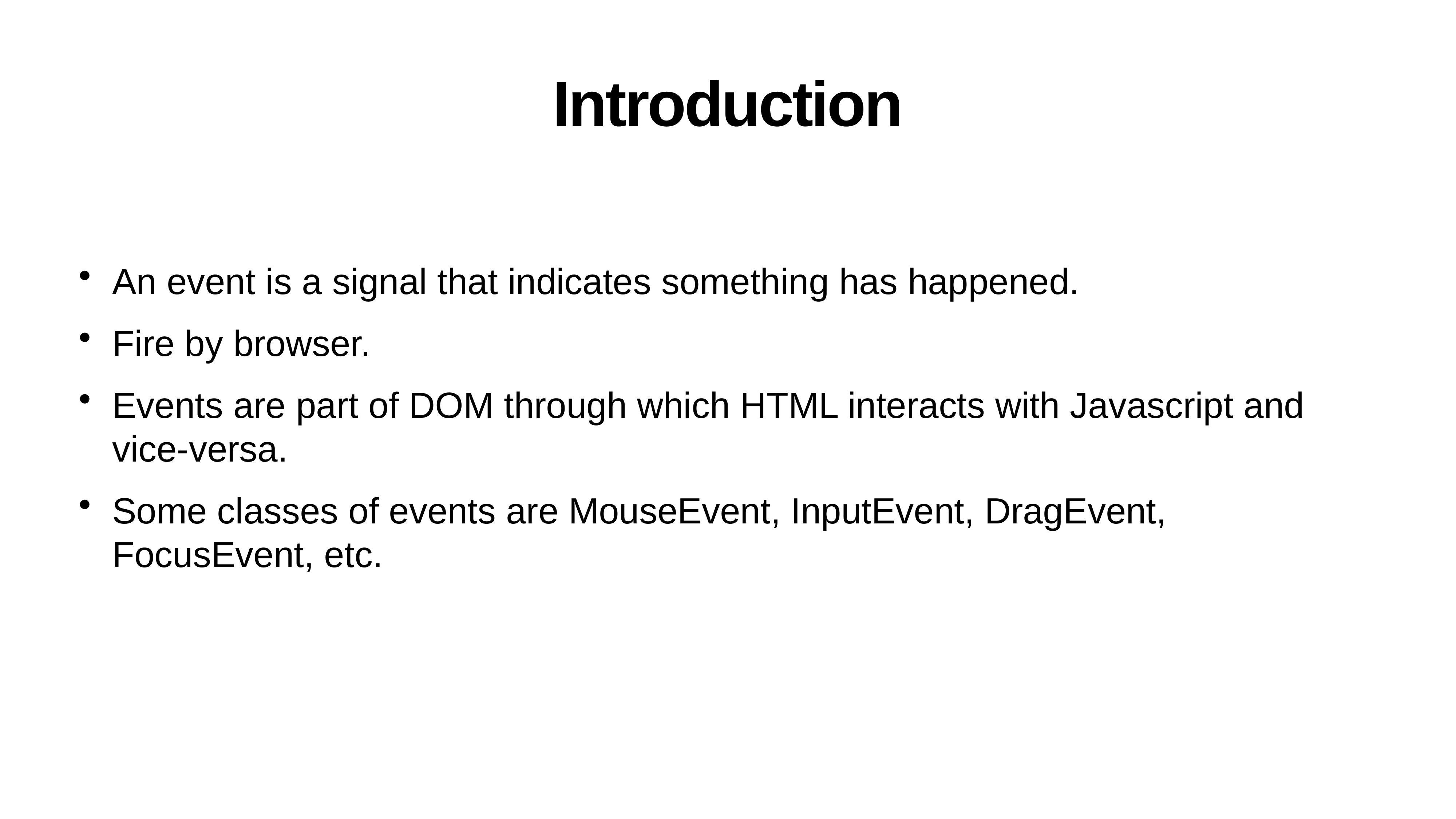

# Introduction
An event is a signal that indicates something has happened.
Fire by browser.
Events are part of DOM through which HTML interacts with Javascript and vice-versa.
Some classes of events are MouseEvent, InputEvent, DragEvent, FocusEvent, etc.